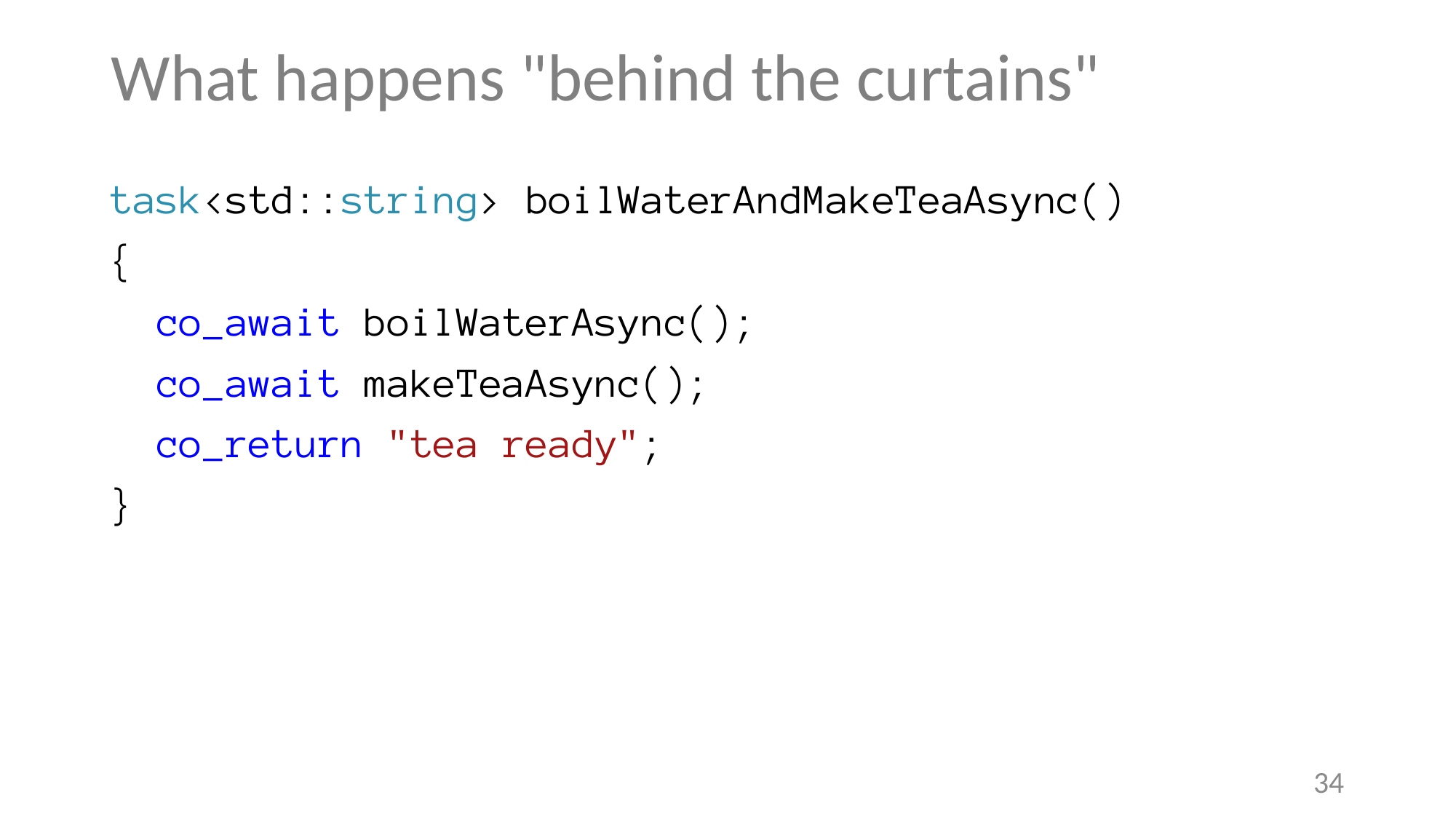

# What happens "behind the curtains"
task<std::string> boilWaterAndMakeTeaAsync()
{
  co_await boilWaterAsync();
  co_await makeTeaAsync();
  co_return "tea ready";
}
34